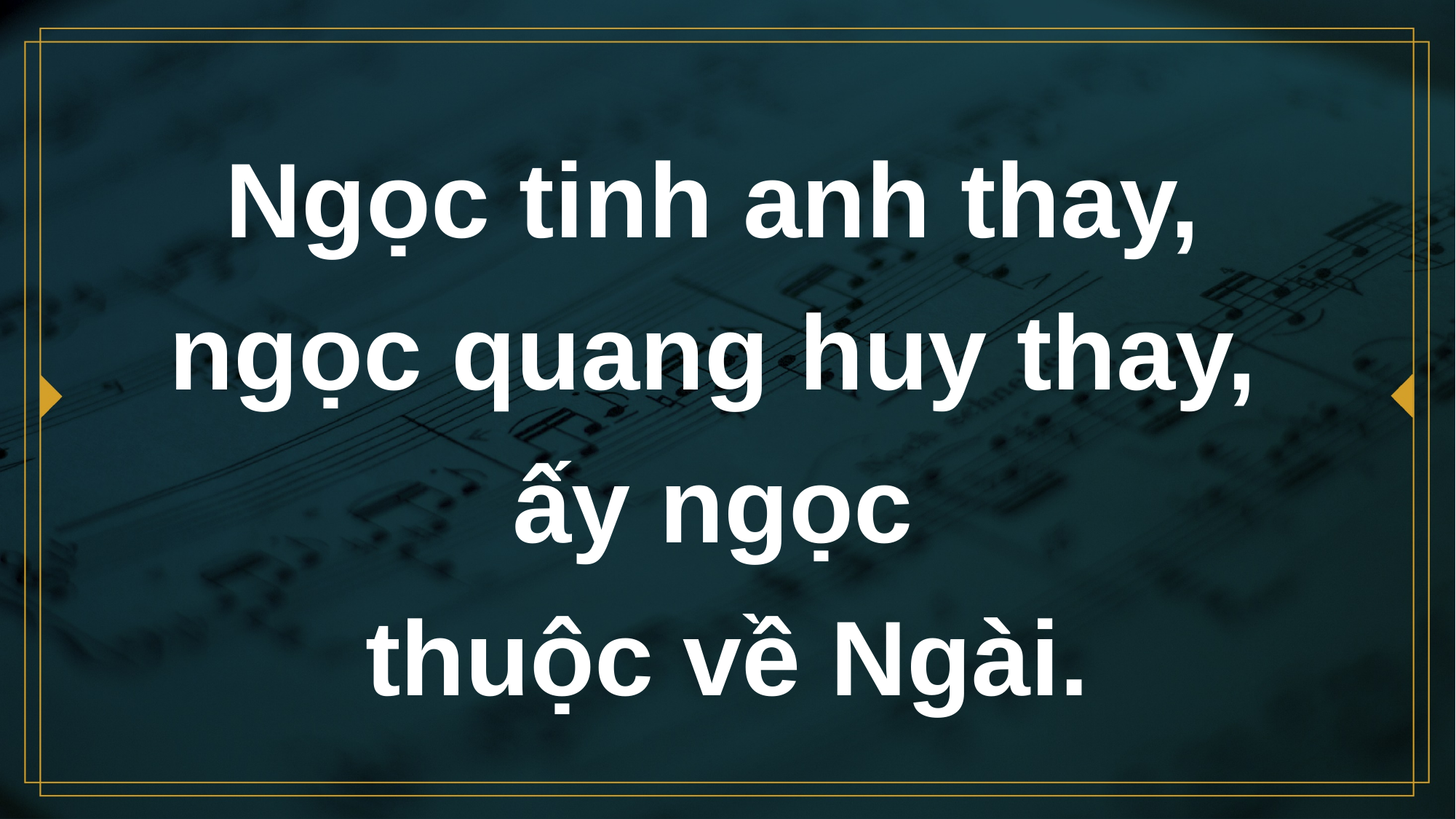

# Ngọc tinh anh thay, ngọc quang huy thay, ấy ngọc thuộc về Ngài.